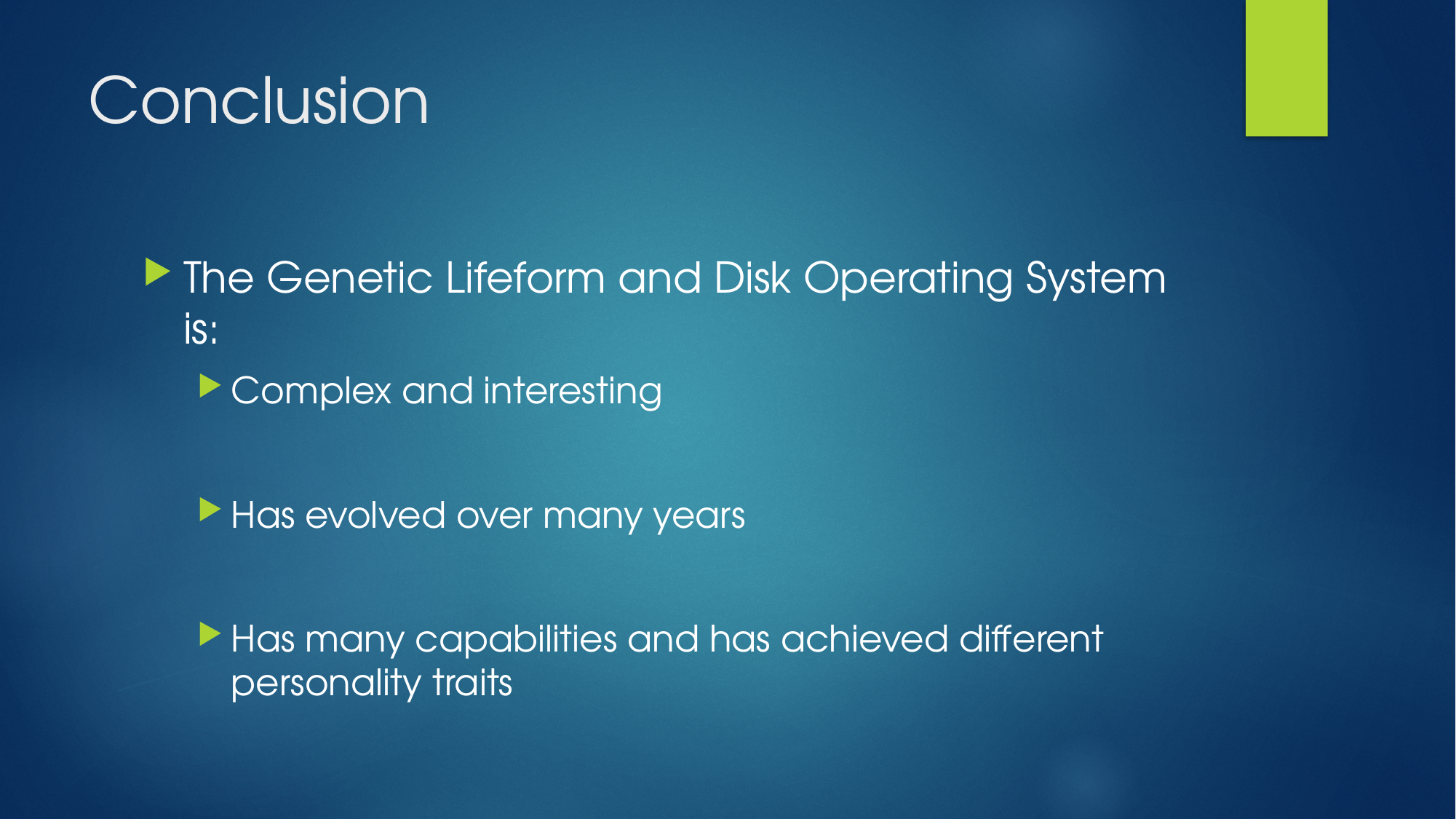

# Conclusion
The Genetic Lifeform and Disk Operating System is:
Complex and interesting

Has evolved over many years

Has many capabilities and has achieved different personality traits